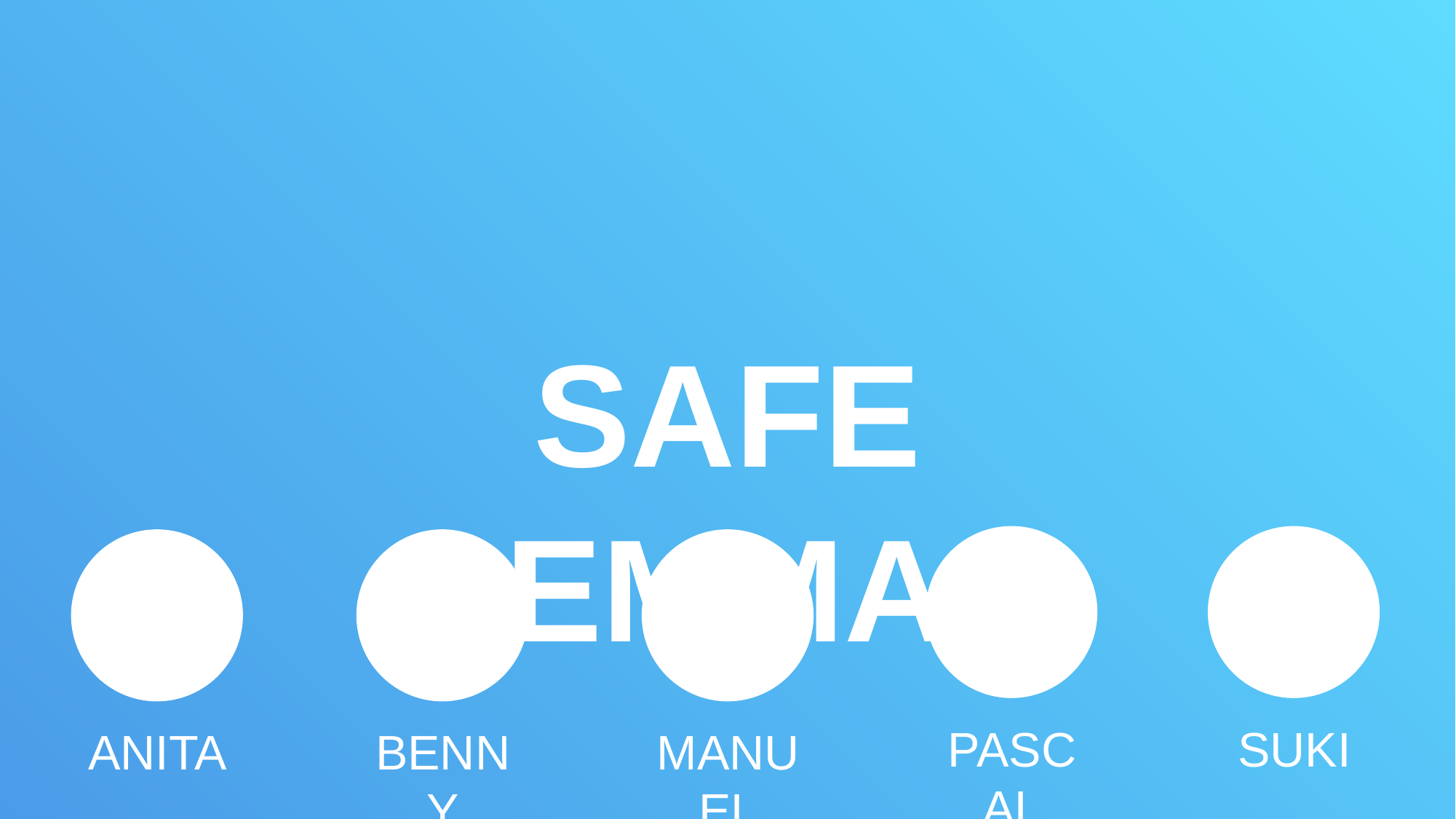

SAFE EMMA

PASCAL

SUKI

ANITA

BENNY

MANUEL